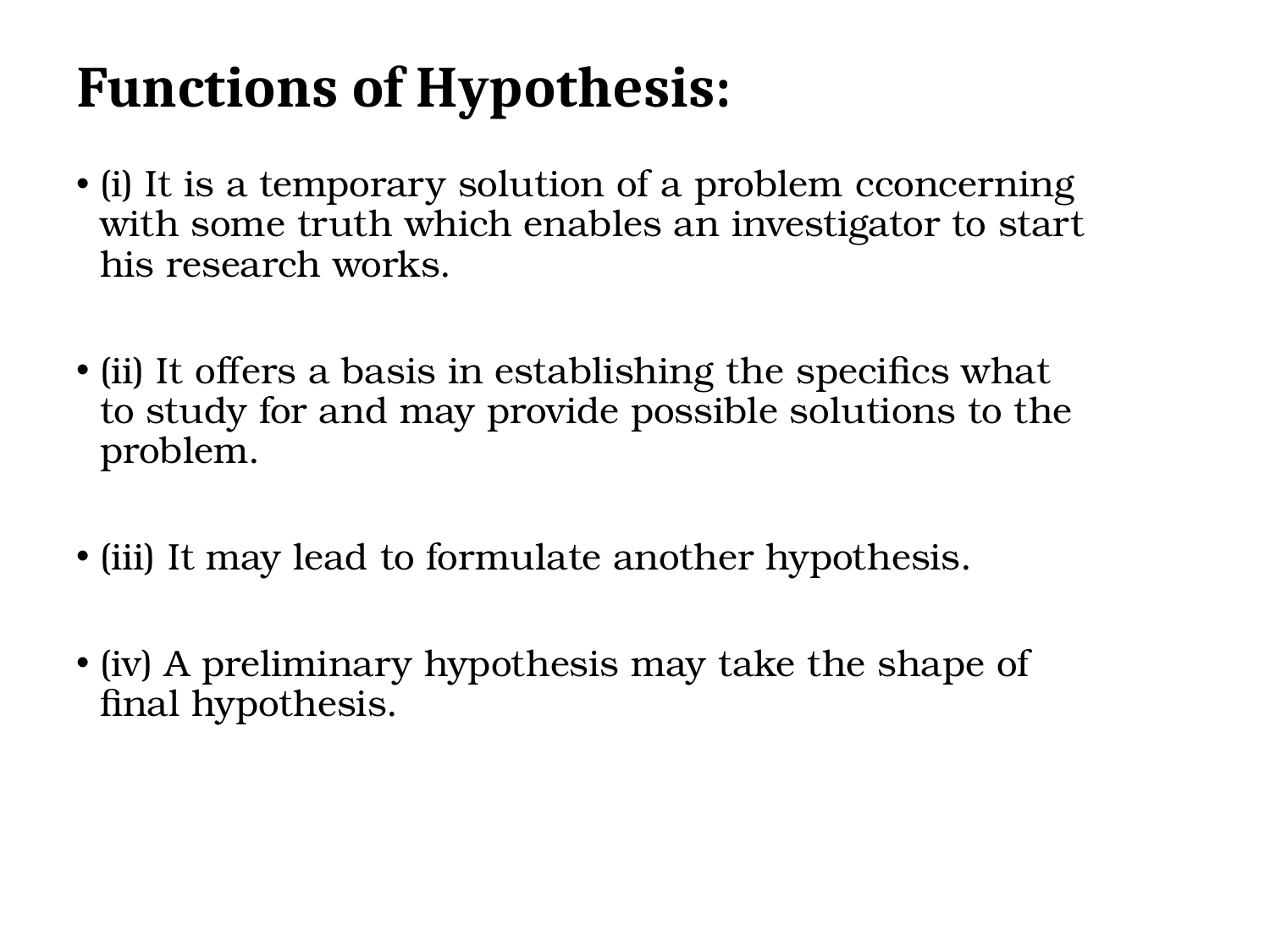

# Functions of Hypothesis:
(i) It is a temporary solution of a problem cconcerning with some truth which enables an investigator to start his research works.

(ii) It offers a basis in establishing the specifics what to study for and may provide possible solutions to the problem.

(iii) It may lead to formulate another hypothesis.

(iv) A preliminary hypothesis may take the shape of final hypothesis.